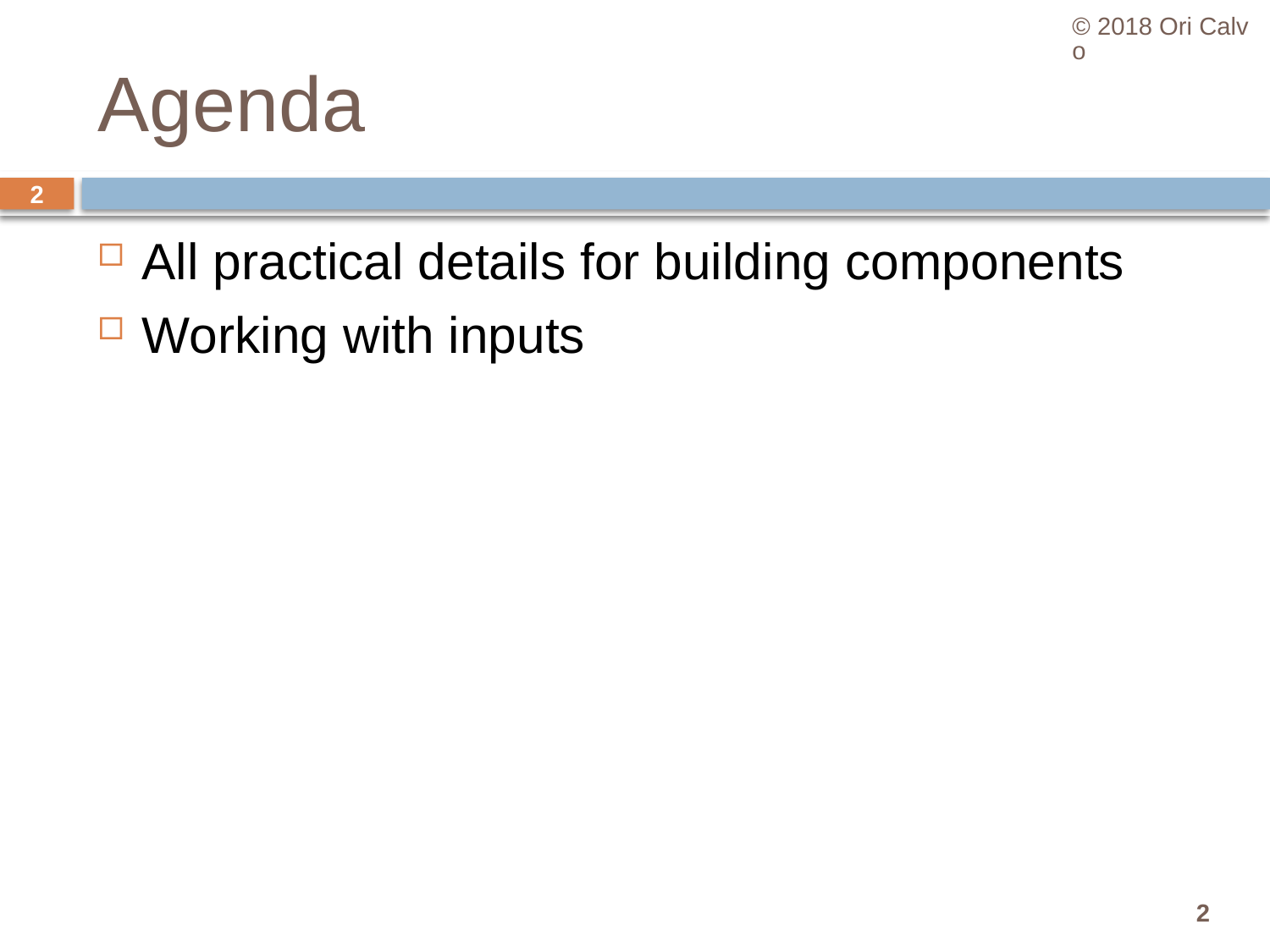

© 2018 Ori Calvo
# Agenda
2
All practical details for building components
Working with inputs